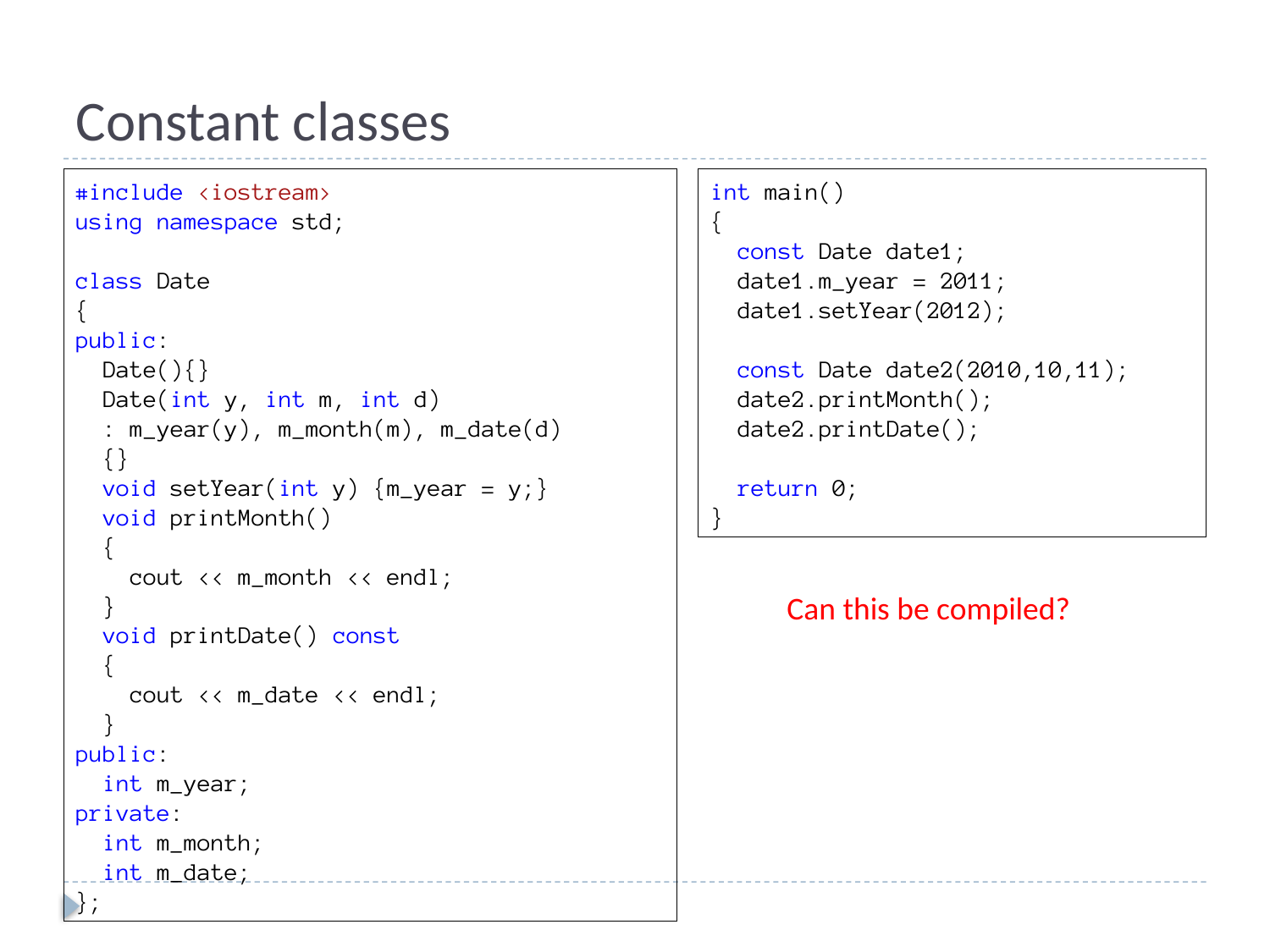

# Constant classes
#include <iostream>
using namespace std;

class Date
{
public:
  Date(){}
  Date(int y, int m, int d)
  : m_year(y), m_month(m), m_date(d)
  {}
  void setYear(int y) {m_year = y;}
  void printMonth()
  {
    cout << m_month << endl;
  }
  void printDate() const
  {
    cout << m_date << endl;
  }
public:
  int m_year;
private:
  int m_month;
  int m_date;
};
int main()
{
  const Date date1;
  date1.m_year = 2011;
  date1.setYear(2012);

  const Date date2(2010,10,11);
  date2.printMonth();
  date2.printDate();

  return 0;
}
Can this be compiled?